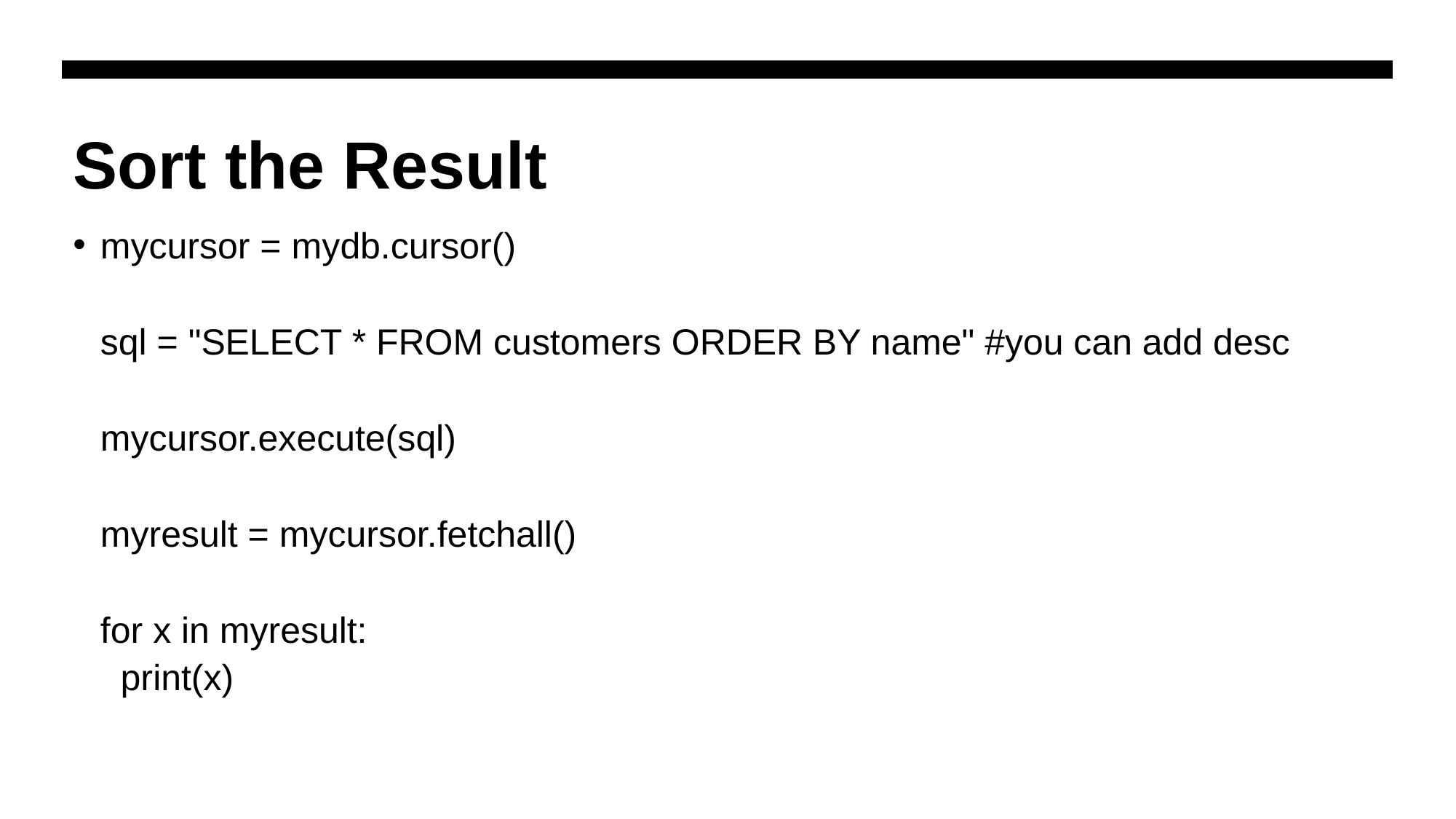

# Sort the Result
mycursor = mydb.cursor()
sql = "SELECT * FROM customers ORDER BY name" #you can add desc
mycursor.execute(sql)
myresult = mycursor.fetchall()
for x in myresult:
  print(x)